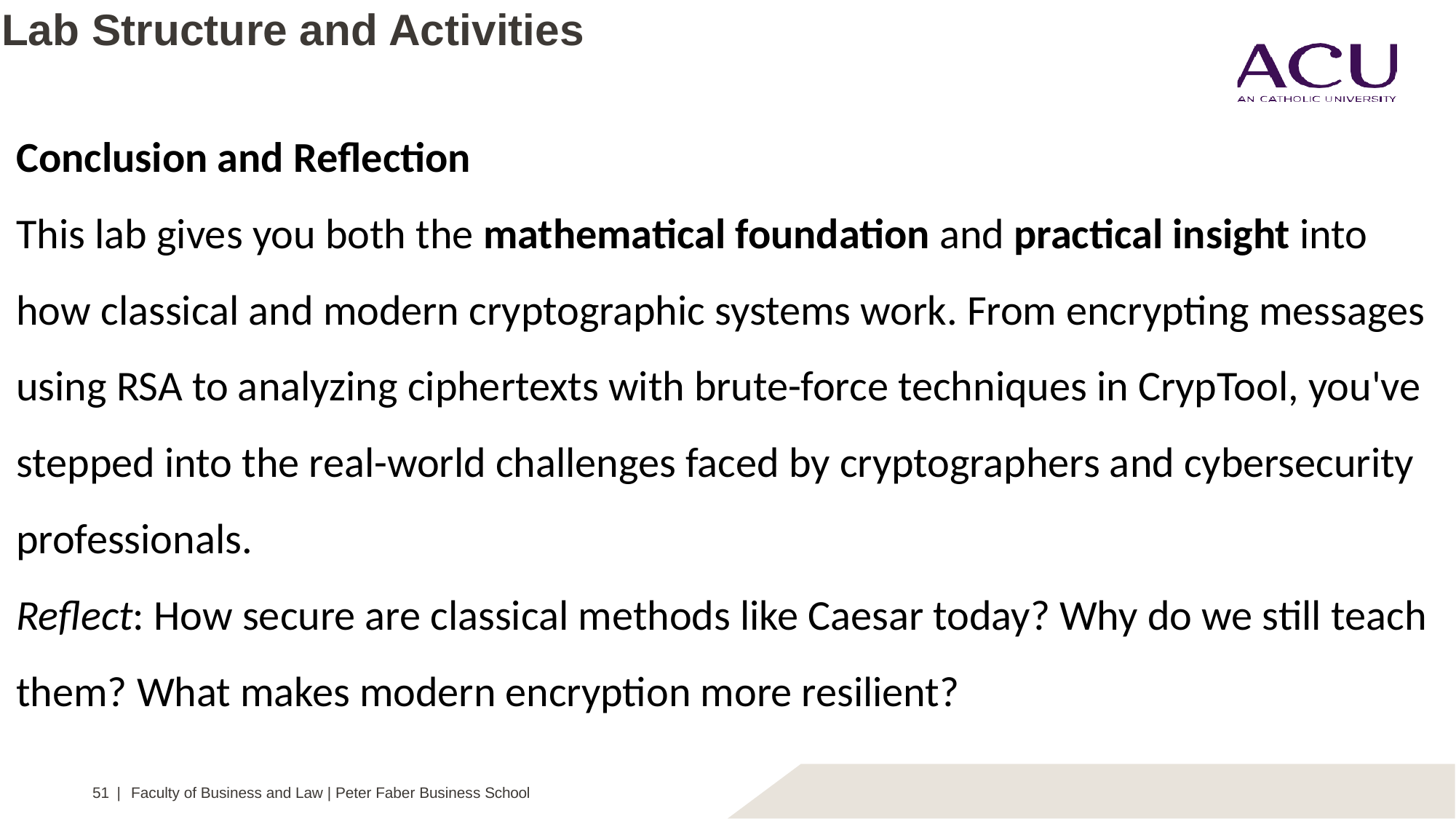

# Lab Structure and Activities

Conclusion and Reflection
This lab gives you both the mathematical foundation and practical insight into how classical and modern cryptographic systems work. From encrypting messages using RSA to analyzing ciphertexts with brute-force techniques in CrypTool, you've stepped into the real-world challenges faced by cryptographers and cybersecurity professionals.
Reflect: How secure are classical methods like Caesar today? Why do we still teach them? What makes modern encryption more resilient?
51 | Faculty of Business and Law | Peter Faber Business School